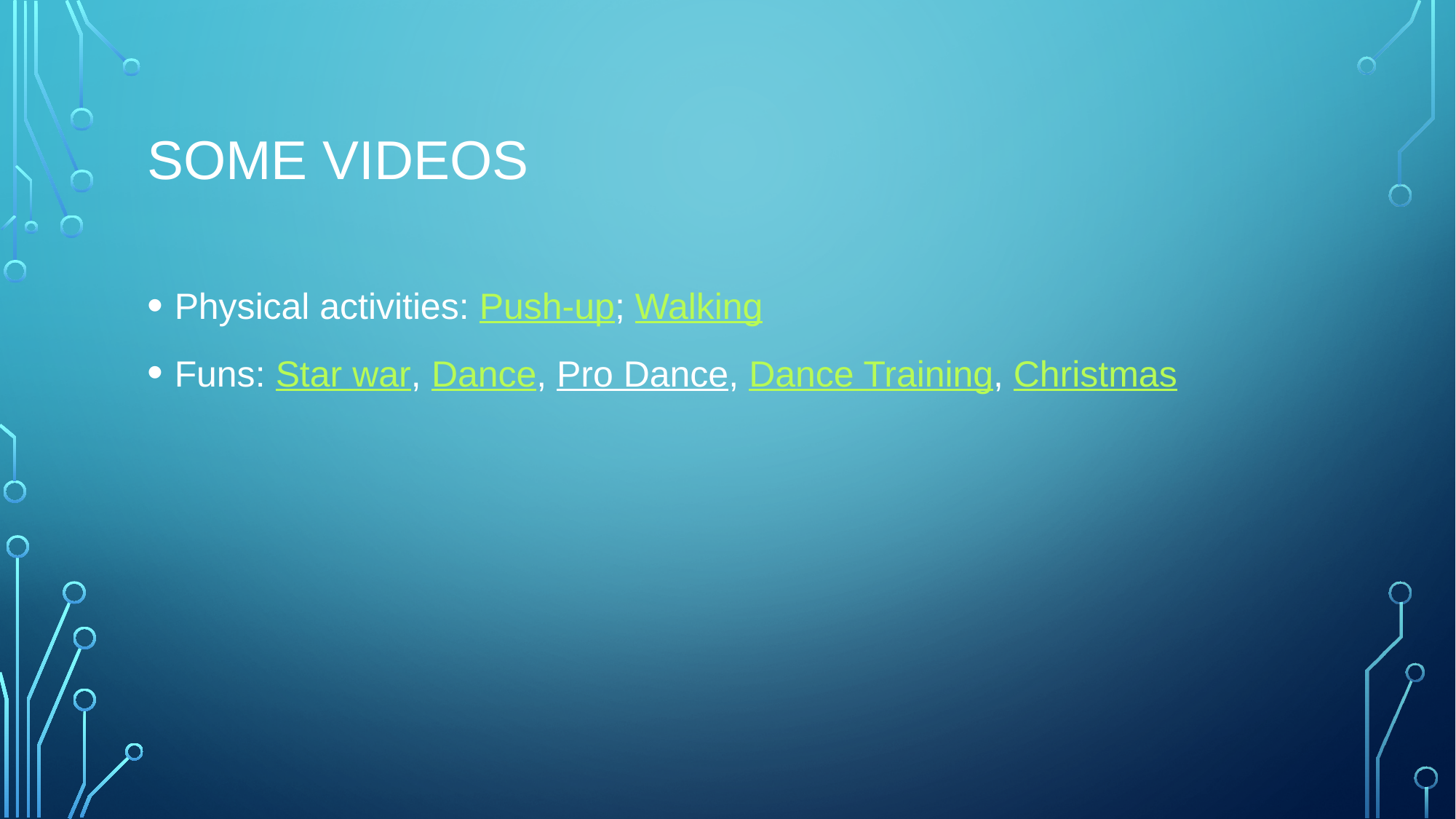

# Some videos
Physical activities: Push-up; Walking
Funs: Star war, Dance, Pro Dance, Dance Training, Christmas